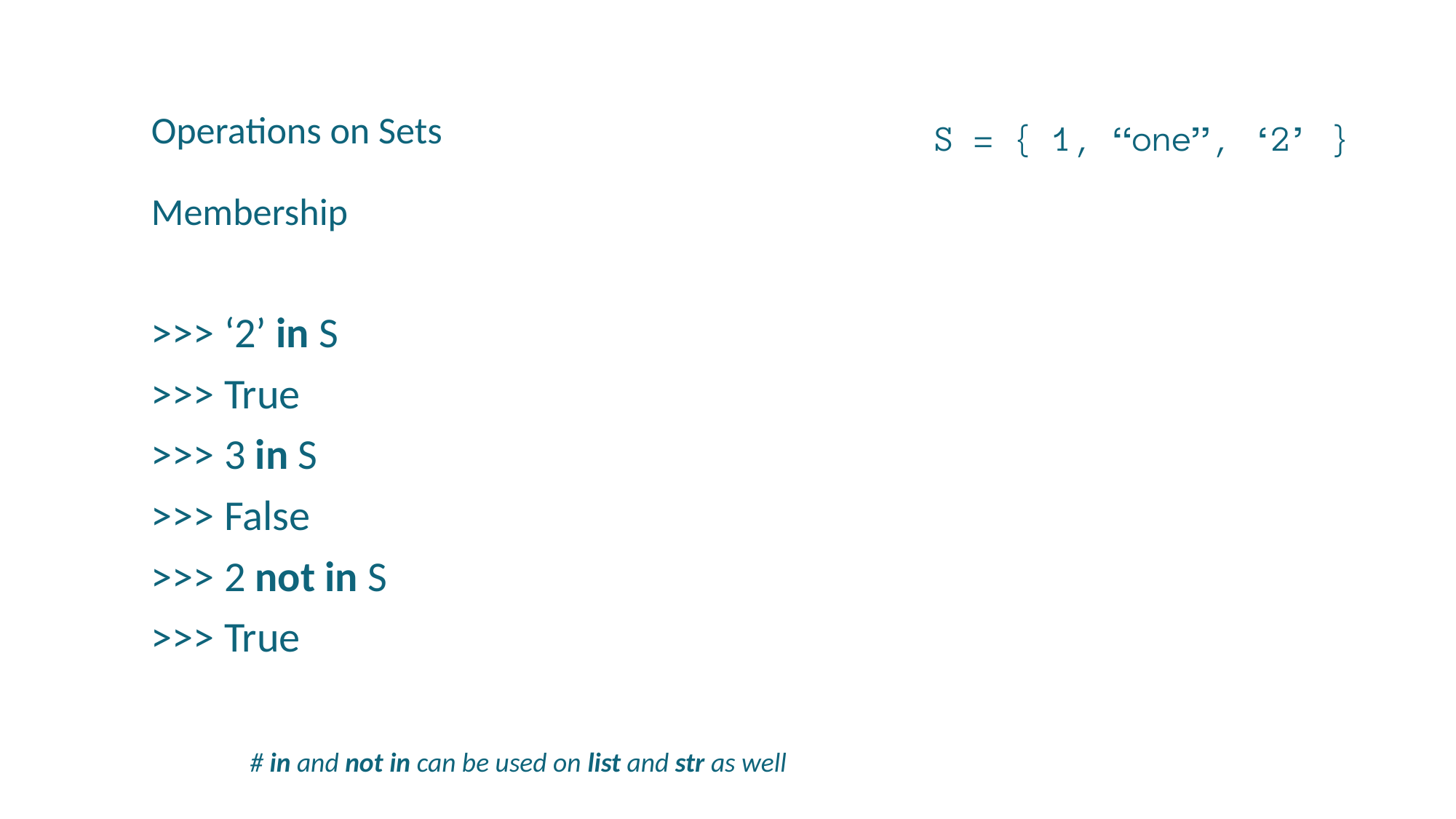

# Operations on Sets Membership
S = { 1, “one”, ‘2’ }
>>> ‘2’ in S
>>> True
>>> 3 in S
>>> False
>>> 2 not in S
>>> True
# in and not in can be used on list and str as well